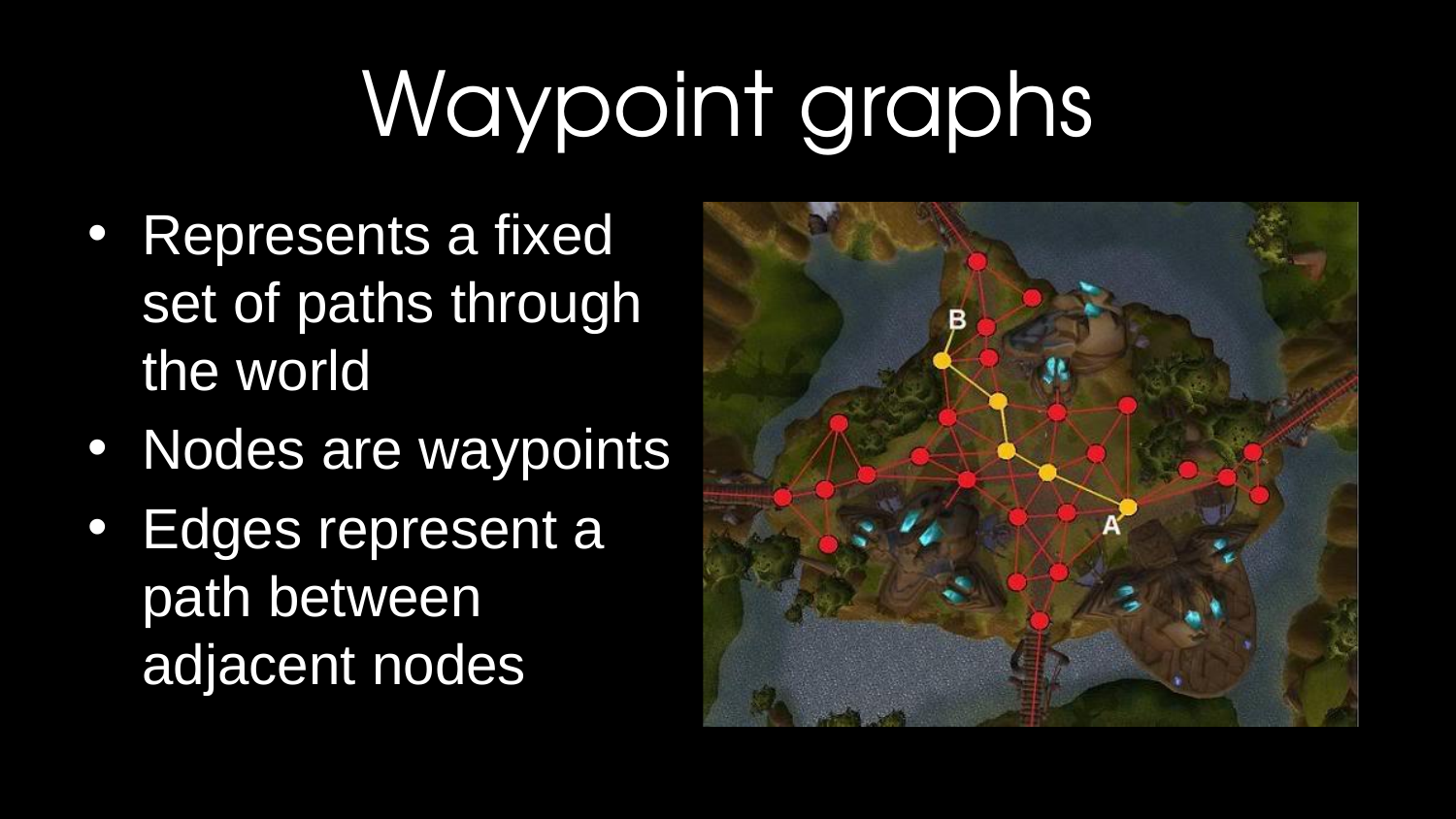

# Waypoint graphs
Represents a fixed set of paths through the world
Nodes are waypoints
Edges represent a path between adjacent nodes